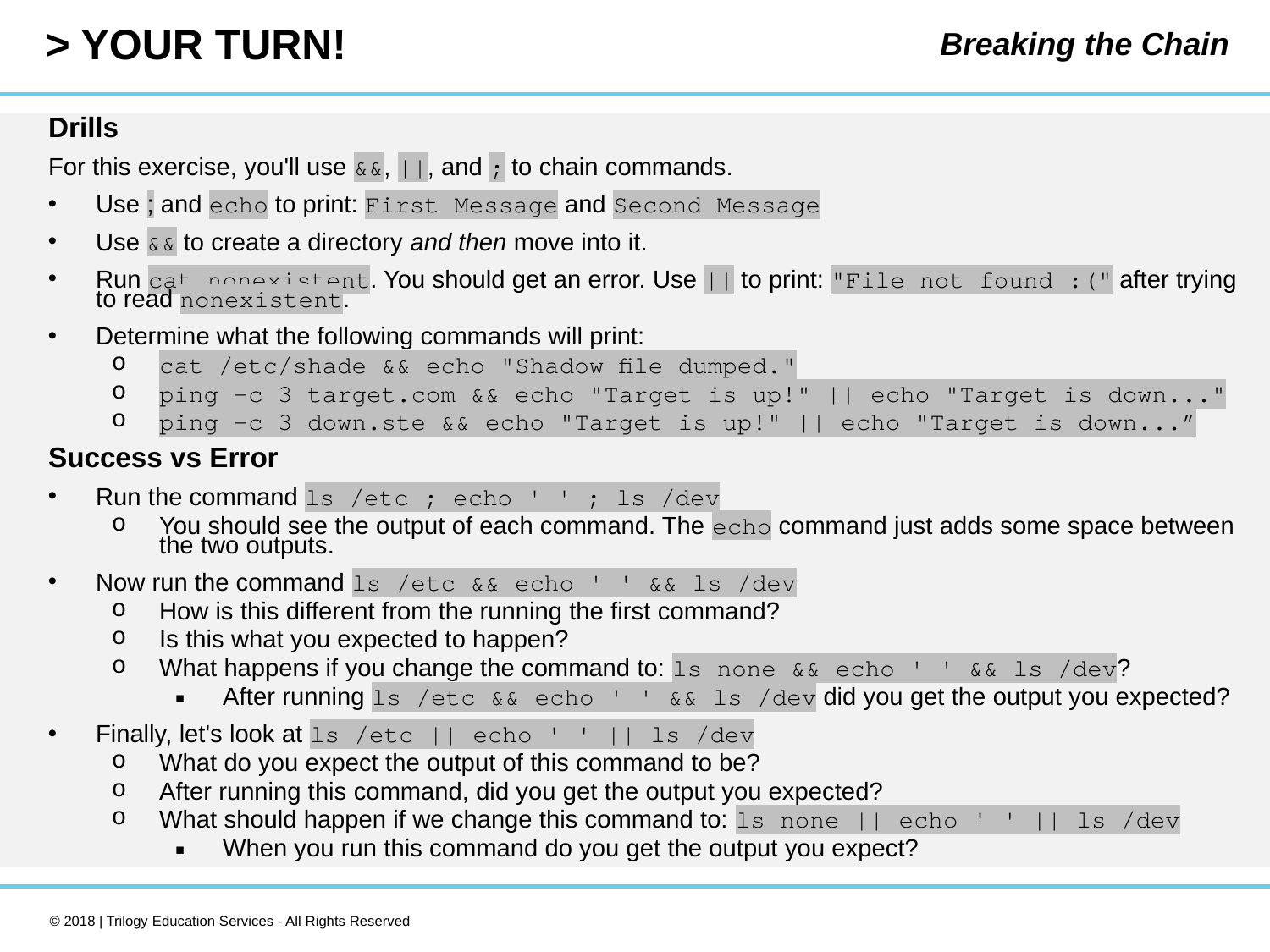

Breaking the Chain
Drills
For this exercise, you'll use &&, ||, and ; to chain commands.
Use ; and echo to print: First Message and Second Message
Use && to create a directory and then move into it.
Run cat nonexistent. You should get an error. Use || to print: "File not found :(" after trying to read nonexistent.
Determine what the following commands will print:
cat /etc/shade && echo "Shadow file dumped."
ping -c 3 target.com && echo "Target is up!" || echo "Target is down..."
ping -c 3 down.ste && echo "Target is up!" || echo "Target is down...”
Success vs Error
Run the command ls /etc ; echo ' ' ; ls /dev
You should see the output of each command. The echo command just adds some space between the two outputs.
Now run the command ls /etc && echo ' ' && ls /dev
How is this different from the running the first command?
Is this what you expected to happen?
What happens if you change the command to: ls none && echo ' ' && ls /dev?
After running ls /etc && echo ' ' && ls /dev did you get the output you expected?
Finally, let's look at ls /etc || echo ' ' || ls /dev
What do you expect the output of this command to be?
After running this command, did you get the output you expected?
What should happen if we change this command to: ls none || echo ' ' || ls /dev
When you run this command do you get the output you expect?